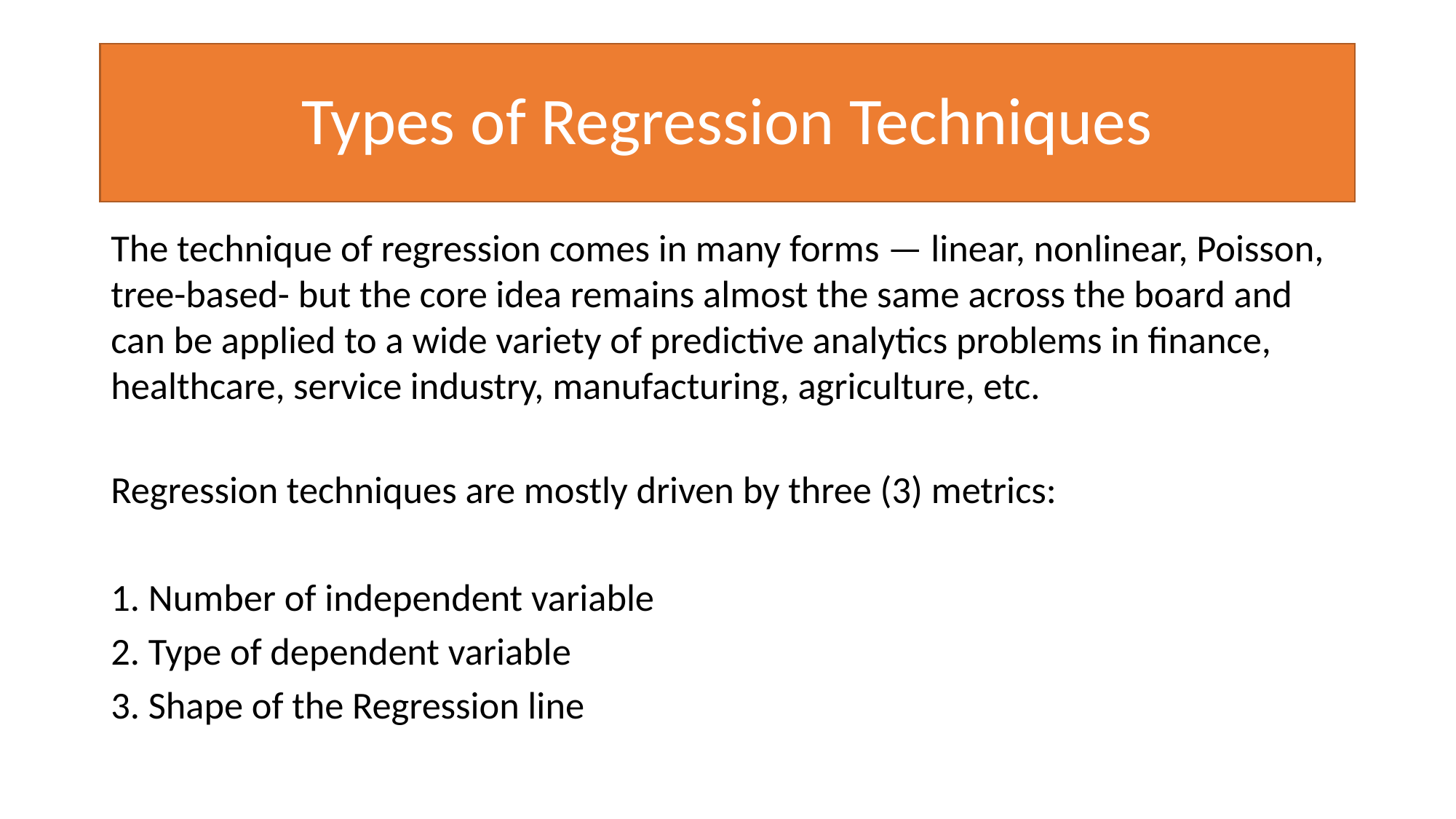

# Types of Regression Techniques
The technique of regression comes in many forms — linear, nonlinear, Poisson, tree-based- but the core idea remains almost the same across the board and can be applied to a wide variety of predictive analytics problems in finance, healthcare, service industry, manufacturing, agriculture, etc.

Regression techniques are mostly driven by three (3) metrics:

1. Number of independent variable
2. Type of dependent variable
3. Shape of the Regression line